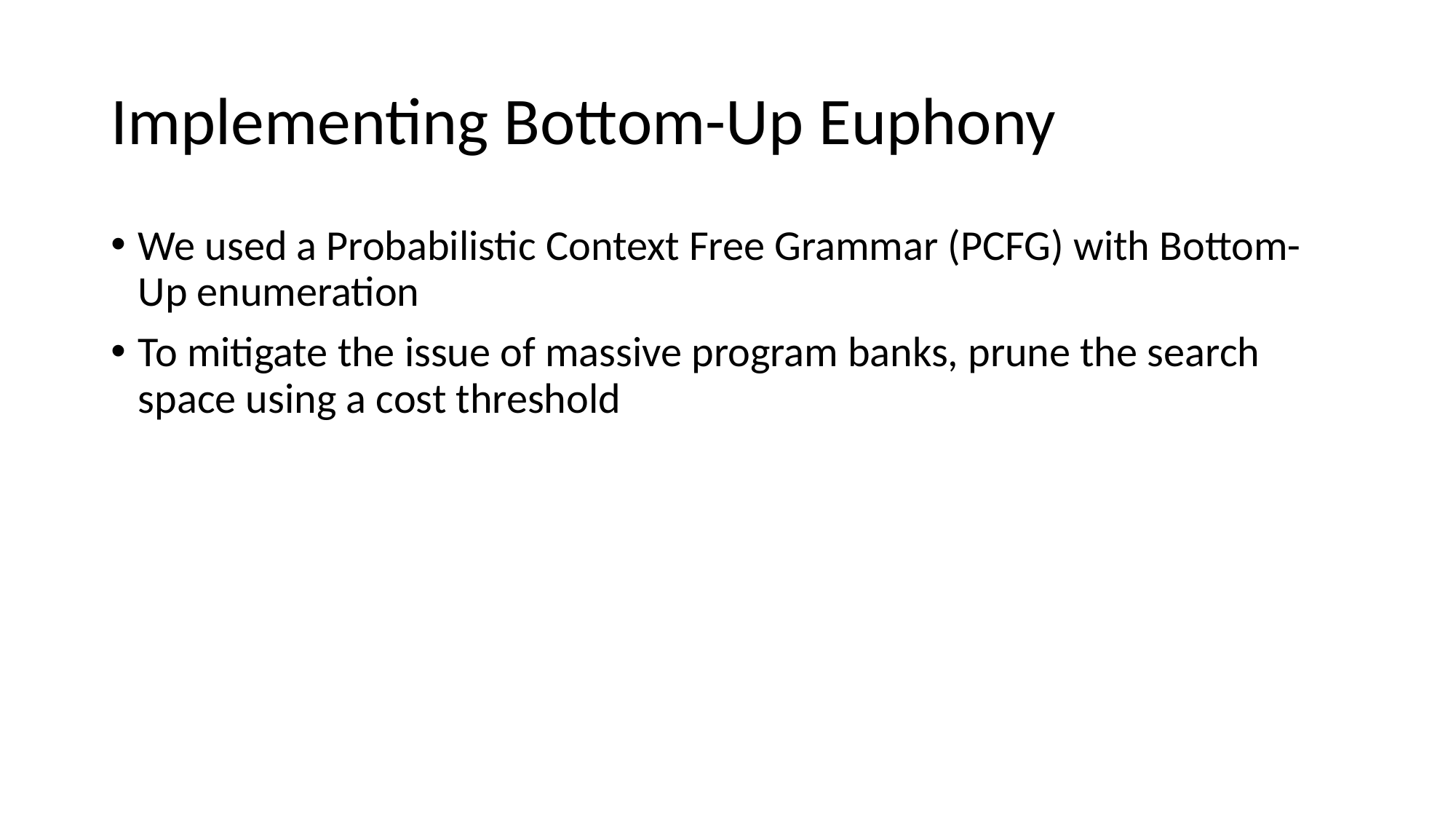

# Implementing Bottom-Up Euphony
We used a Probabilistic Context Free Grammar (PCFG) with Bottom-Up enumeration
To mitigate the issue of massive program banks, prune the search space using a cost threshold